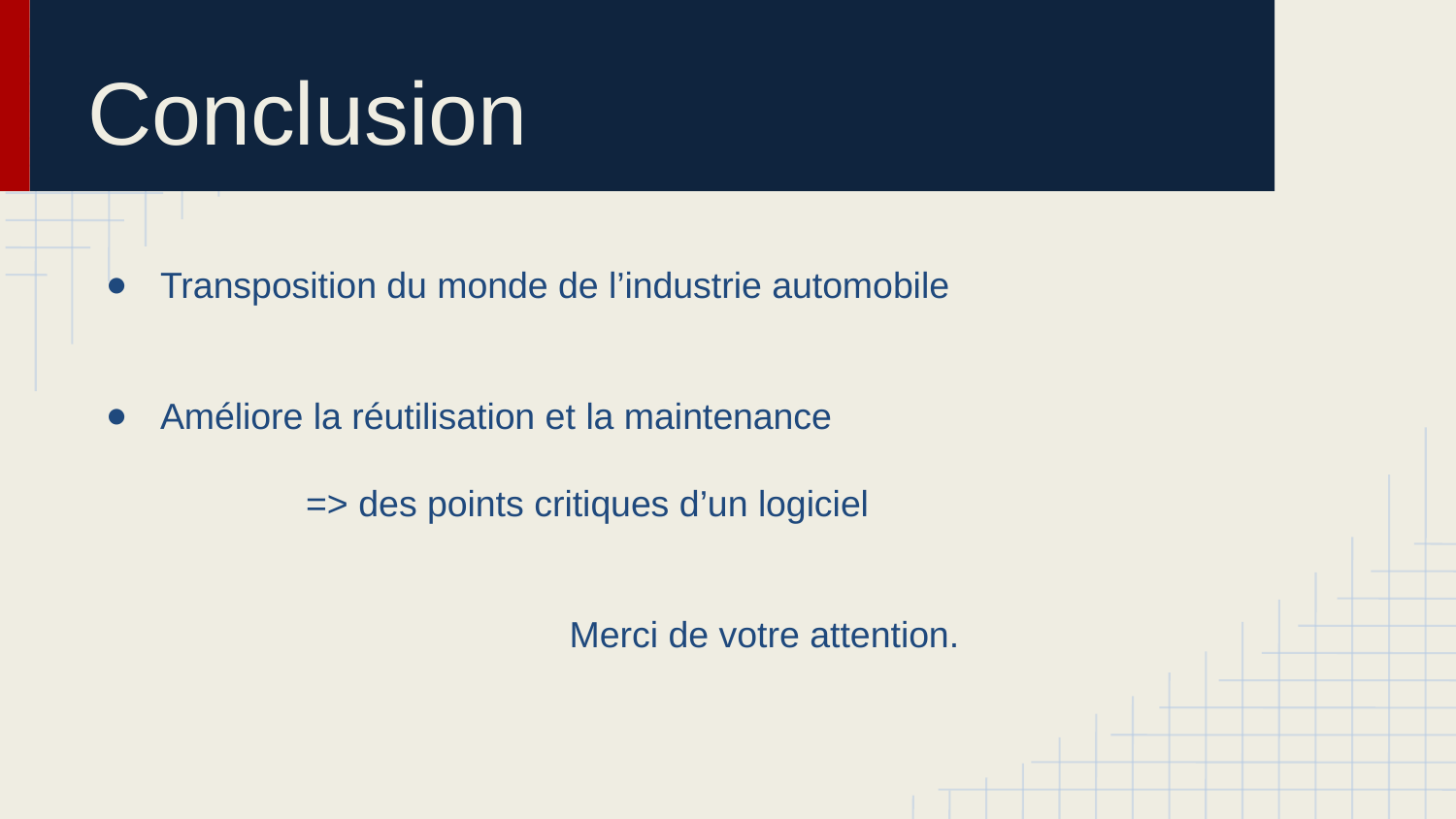

# Conclusion

Transposition du monde de l’industrie automobile
Améliore la réutilisation et la maintenance

	=> des points critiques d’un logiciel
Merci de votre attention.